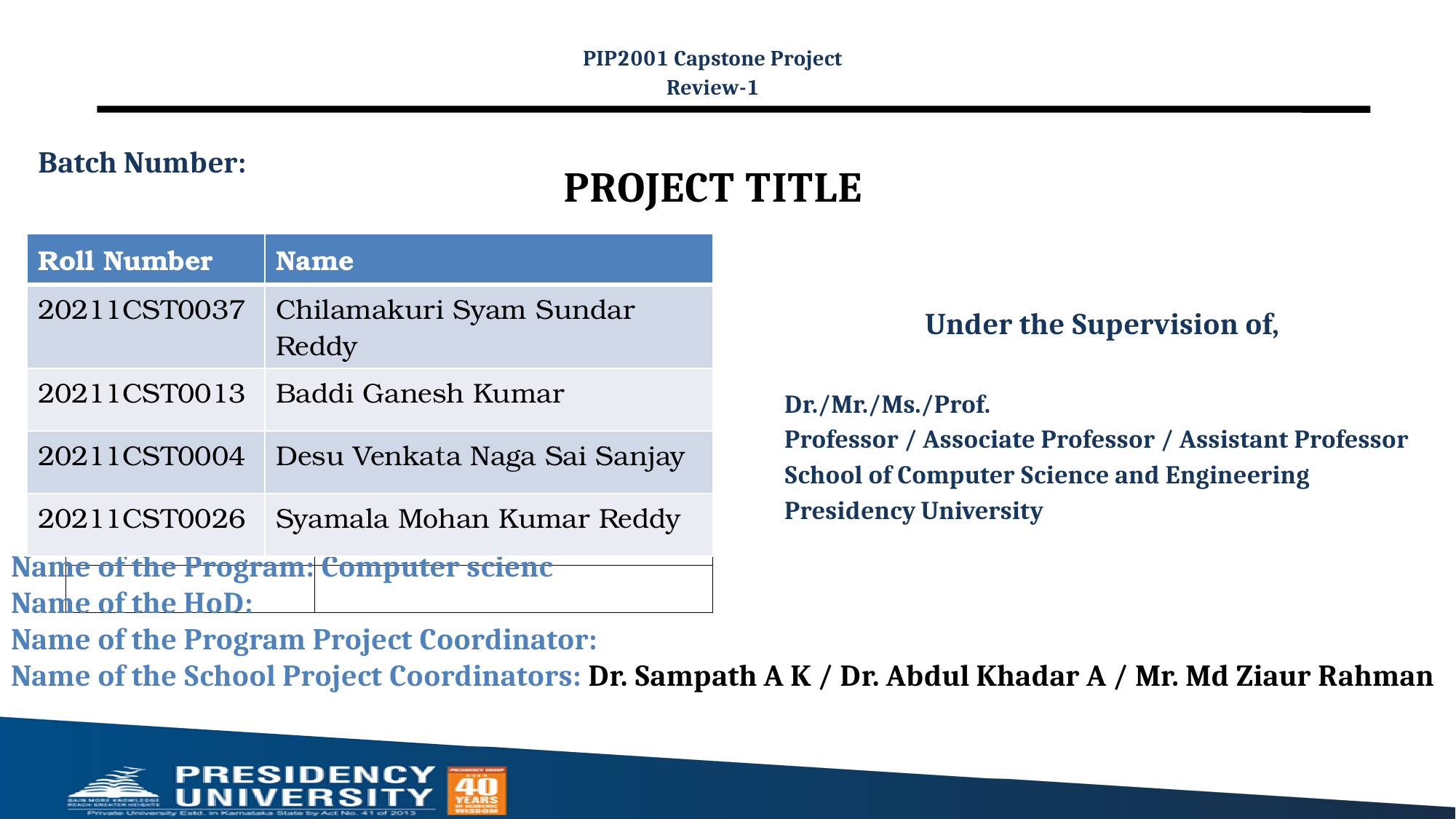

PIP2001 Capstone Project
Review-1
# PROJECT TITLE
Batch Number:

| Roll Number | Name |
| --- | --- |
| 20211CST0037 | Chilamakuri Syam Sundar Reddy |
| 20211CST0013 | Baddi Ganesh Kumar |
| 20211CST0004 | Desu Venkata Naga Sai Sanjay |
| 20211CST0026 | Syamala Mohan Kumar Reddy |
Under the Supervision of,

Dr./Mr./Ms./Prof.
Professor / Associate Professor / Assistant Professor
School of Computer Science and Engineering
Presidency University

|  |  |
| --- | --- |
|  |  |
|  |  |
|  |  |
|  |  |
|  |  |
Name of the Program: Computer scienc
Name of the HoD:
Name of the Program Project Coordinator:
Name of the School Project Coordinators: Dr. Sampath A K / Dr. Abdul Khadar A / Mr. Md Ziaur Rahman